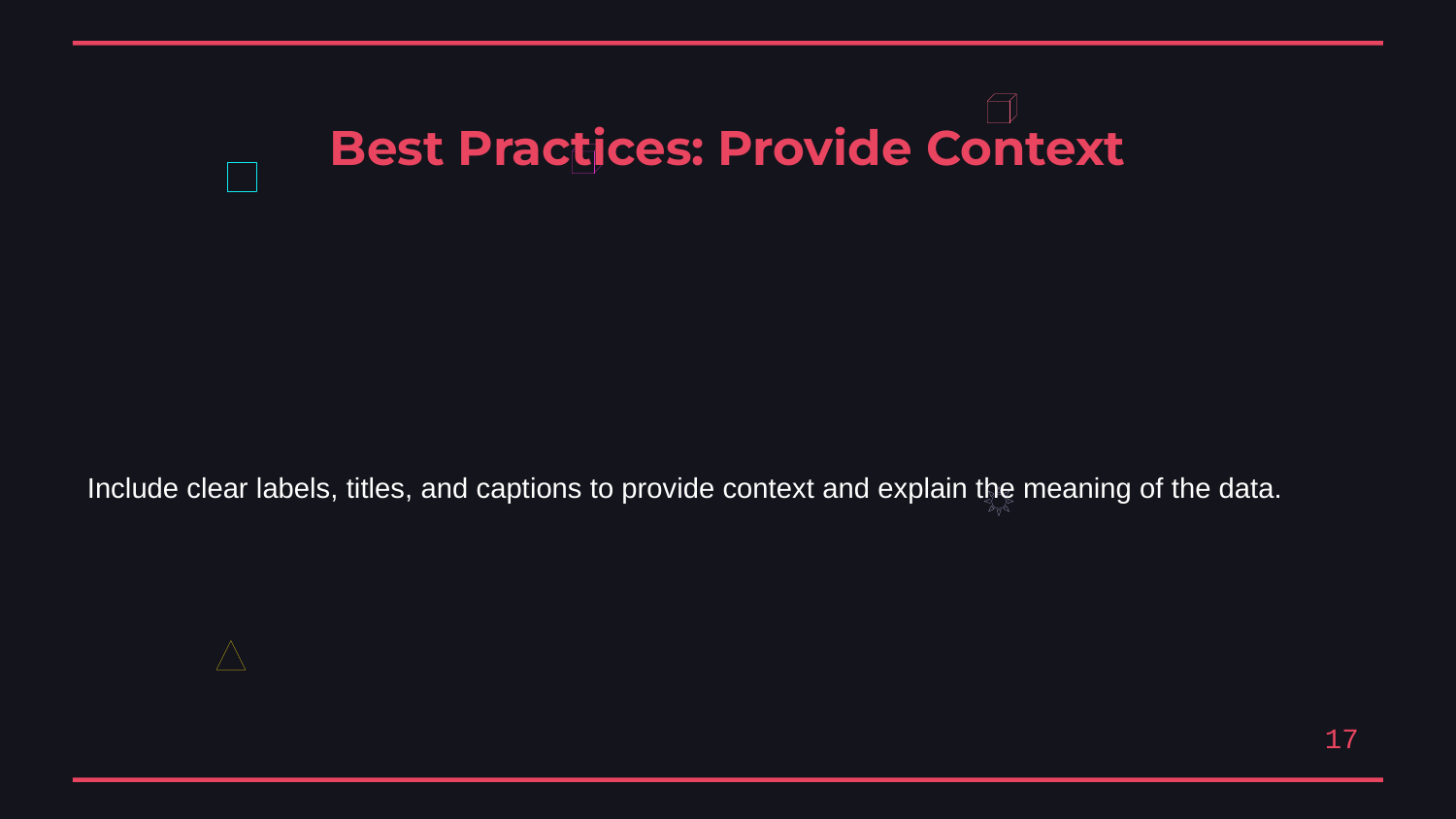

Best Practices: Provide Context

Include clear labels, titles, and captions to provide context and explain the meaning of the data.

17